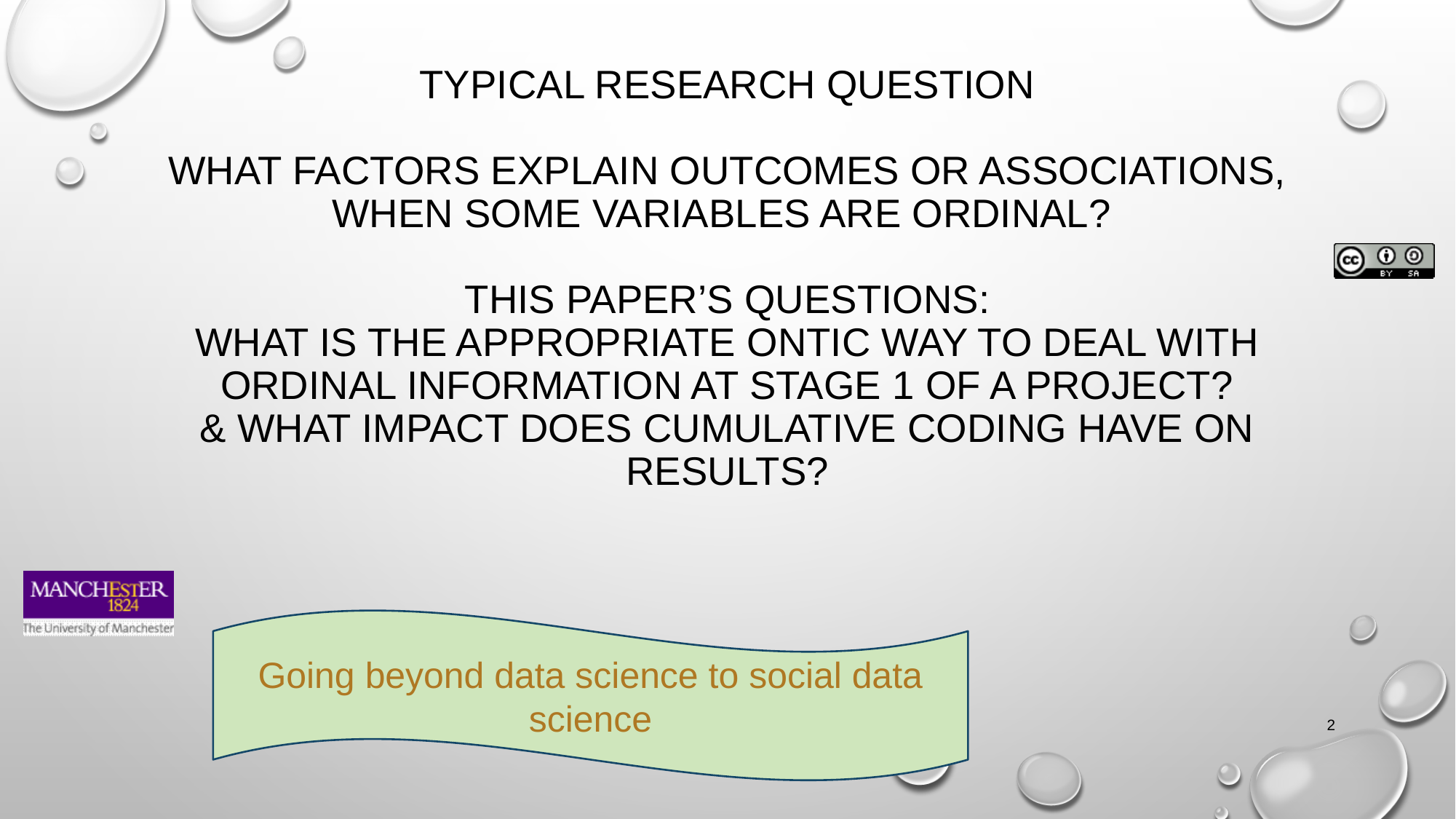

# Typical Research question what factors explain outcomes or associations, when some variables are ordinal? This paper’s questions: what is the appropriate ontic way to deal with ordinal information at stage 1 of a project? & what impact does cumulative coding have on results?
Going beyond data science to social data science
2